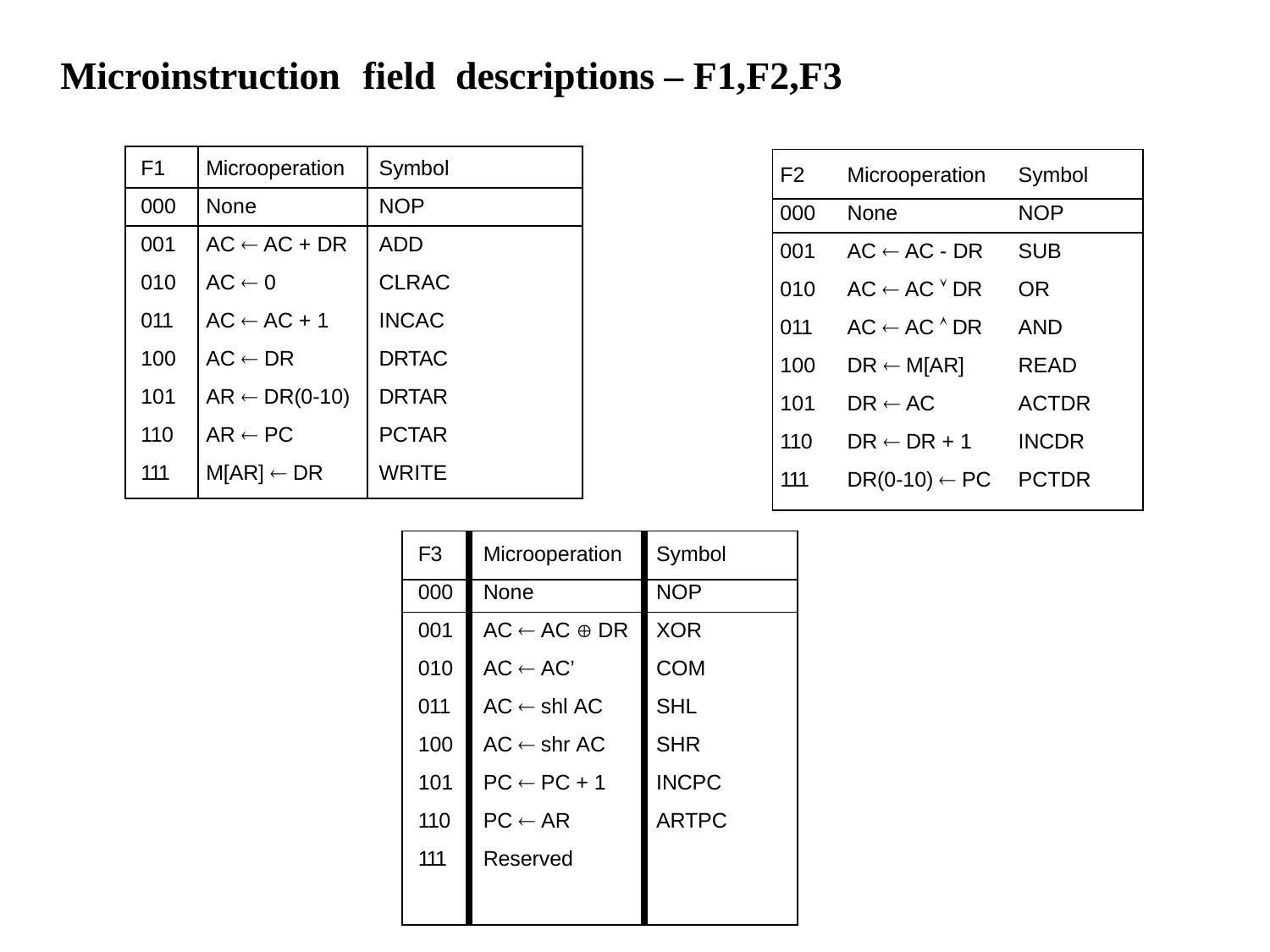

# Microinstruction	field	descriptions – F1,F2,F3
| F1 | Microoperation | Symbol |
| --- | --- | --- |
| 000 | None | NOP |
| 001 | AC ← AC + DR | ADD |
| 010 | AC ← 0 | CLRAC |
| 011 | AC ← AC + 1 | INCAC |
| 100 | AC ← DR | DRTAC |
| 101 | AR ← DR(0-10) | DRTAR |
| 110 | AR ← PC | PCTAR |
| 111 | M[AR] ← DR | WRITE |
| F2 | Microoperation | Symbol |
| --- | --- | --- |
| 000 | None | NOP |
| 001 | AC ← AC - DR | SUB |
| 010 | AC ← AC ∨ DR | OR |
| 011 | AC ← AC ∧ DR | AND |
| 100 | DR ← M[AR] | READ |
| 101 | DR ← AC | ACTDR |
| 110 | DR ← DR + 1 | INCDR |
| 111 | DR(0-10) ← PC | PCTDR |
| F3 | Microoperation | Symbol |
| --- | --- | --- |
| 000 | None | NOP |
| 001 | AC ← AC ⊕ DR | XOR |
| 010 | AC ← AC’ | COM |
| 011 | AC ← shl AC | SHL |
| 100 | AC ← shr AC | SHR |
| 101 | PC ← PC + 1 | INCPC |
| 110 | PC ← AR | ARTPC |
| 111 | Reserved |  |